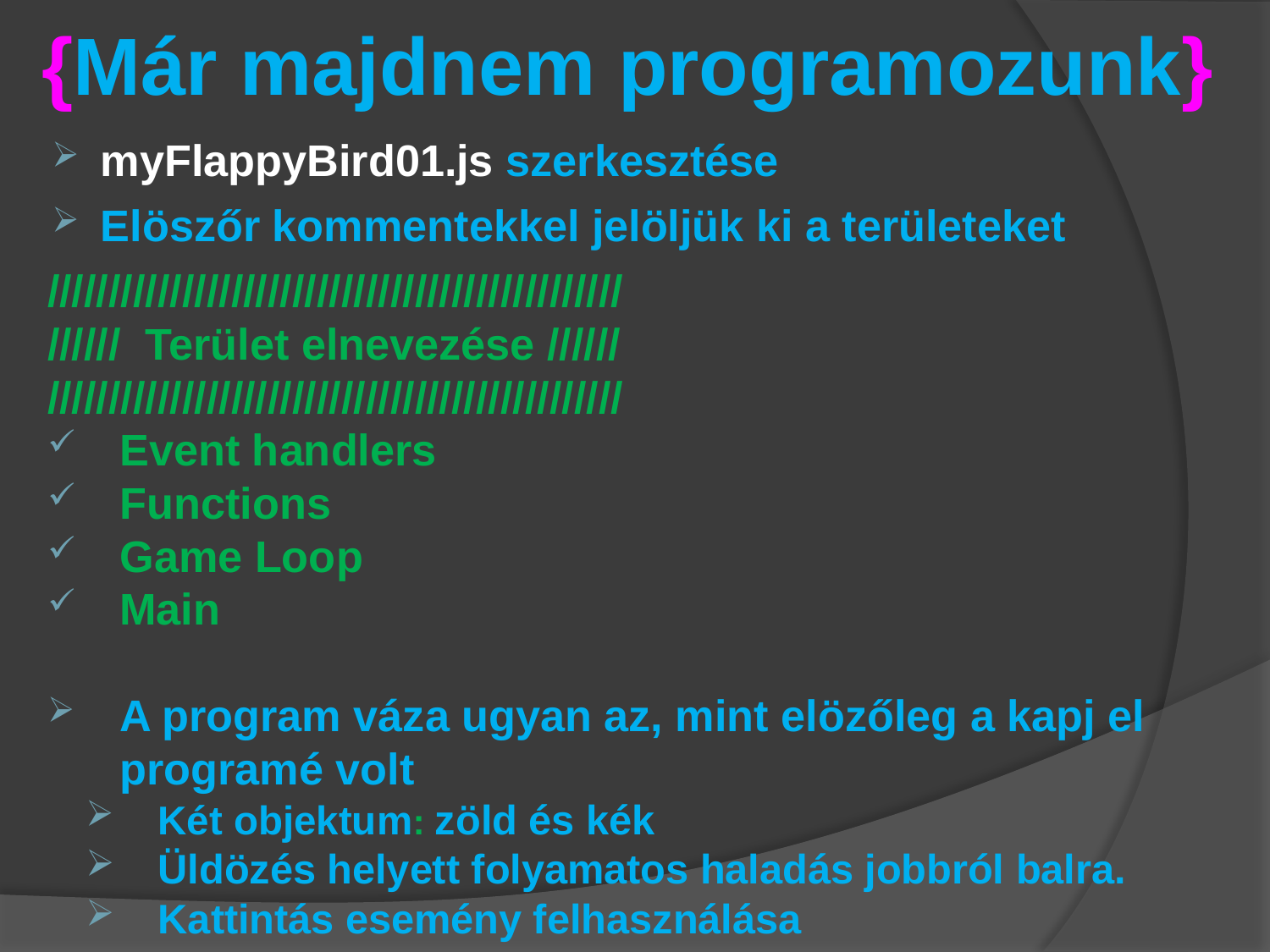

# {Már majdnem programozunk}
myFlappyBird01.js szerkesztése
Elöszőr kommentekkel jelöljük ki a területeket
///////////////////////////////////////////////
//////  Terület elnevezése //////
///////////////////////////////////////////////
Event handlers
Functions
Game Loop
Main

A program váza ugyan az, mint elözőleg a kapj el programé volt
Két objektum: zöld és kék
Üldözés helyett folyamatos haladás jobbról balra.
Kattintás esemény felhasználása